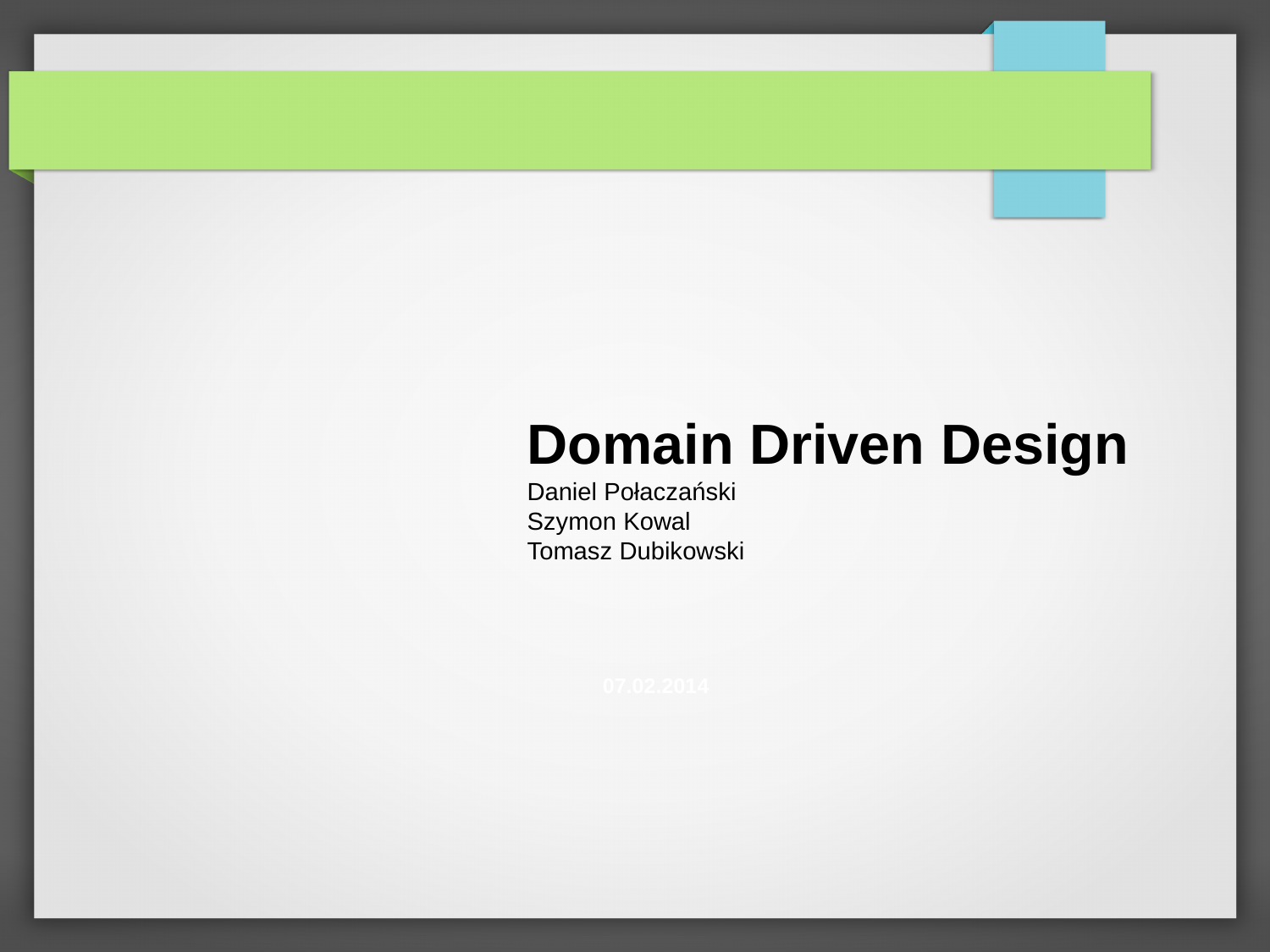

Domain Driven Design
Daniel Połaczański
Szymon Kowal
Tomasz Dubikowski

07.02.2014